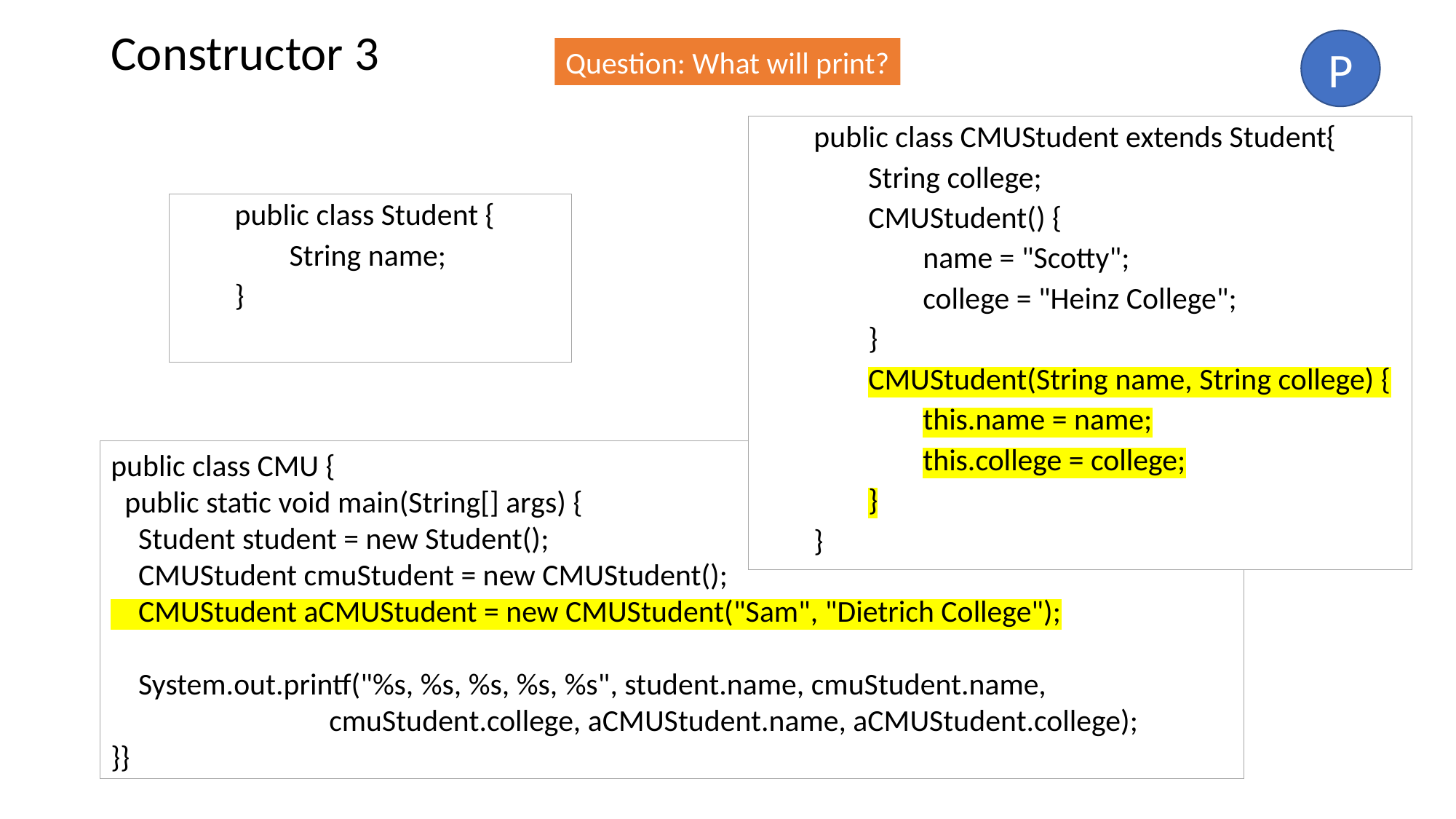

# Constructor 3
P
Question: What will print?
public class CMUStudent extends Student{
String college;
CMUStudent() {
name = "Scotty";
college = "Heinz College";
}
CMUStudent(String name, String college) {
this.name = name;
this.college = college;
}
}

public class Student {
String name;
}

public class CMU {
  public static void main(String[] args) {
    Student student = new Student();
    CMUStudent cmuStudent = new CMUStudent();
    CMUStudent aCMUStudent = new CMUStudent("Sam", "Dietrich College");

    System.out.printf("%s, %s, %s, %s, %s", student.name, cmuStudent.name,
cmuStudent.college, aCMUStudent.name, aCMUStudent.college);
}}